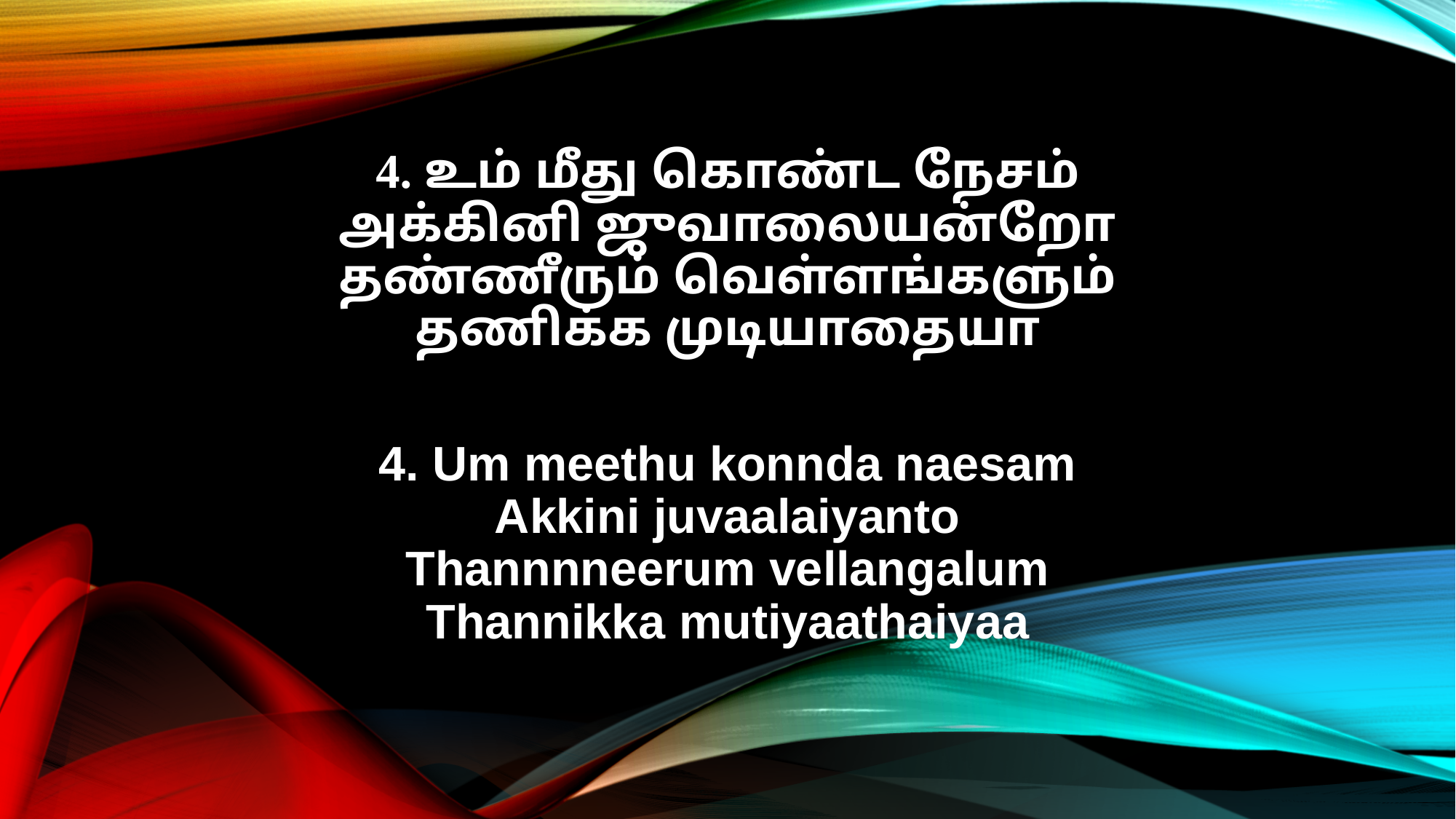

4. உம் மீது கொண்ட நேசம்
அக்கினி ஜுவாலையன்றோ
தண்ணீரும் வெள்ளங்களும்
தணிக்க முடியாதையா

4. Um meethu konnda naesam
Akkini juvaalaiyanto
Thannnneerum vellangalum
Thannikka mutiyaathaiyaa